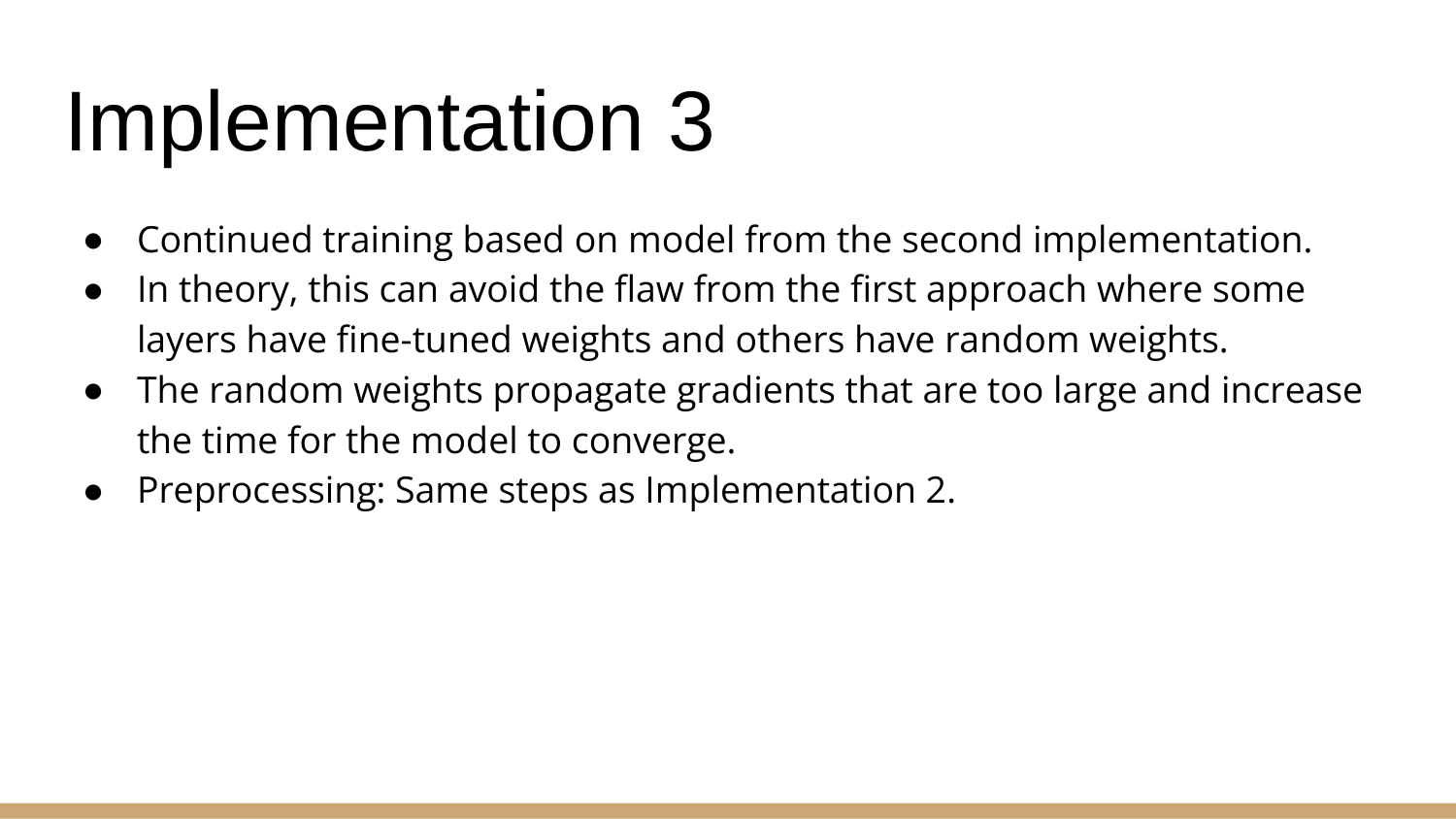

# Implementation 3
Continued training based on model from the second implementation.
In theory, this can avoid the flaw from the first approach where some layers have fine-tuned weights and others have random weights.
The random weights propagate gradients that are too large and increase the time for the model to converge.
Preprocessing: Same steps as Implementation 2.